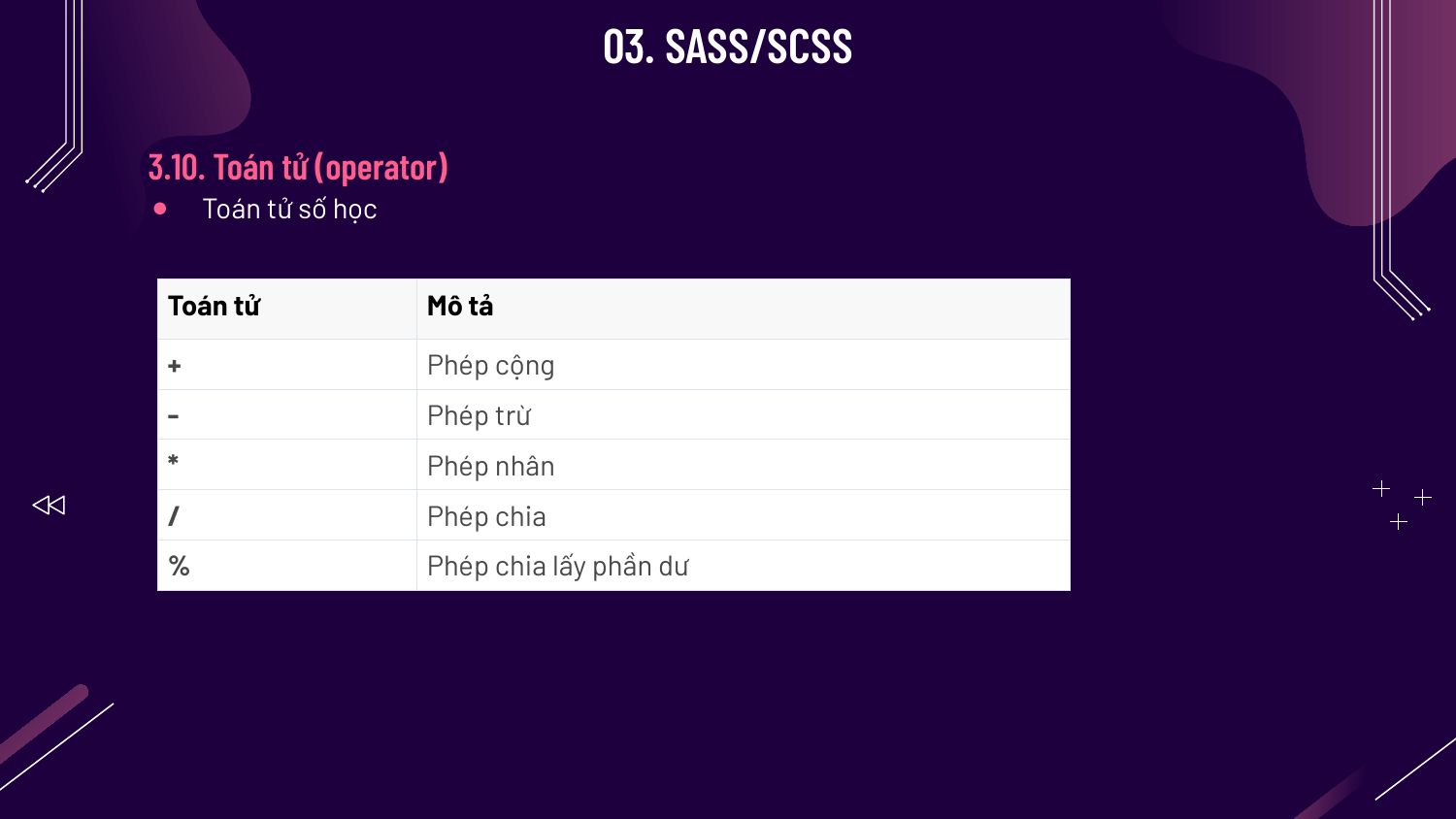

# 03. SASS/SCSS
3.10. Toán tử (operator)
Toán tử số học
| Toán tử | Mô tả |
| --- | --- |
| + | Phép cộng |
| - | Phép trừ |
| \* | Phép nhân |
| / | Phép chia |
| % | Phép chia lấy phần dư |